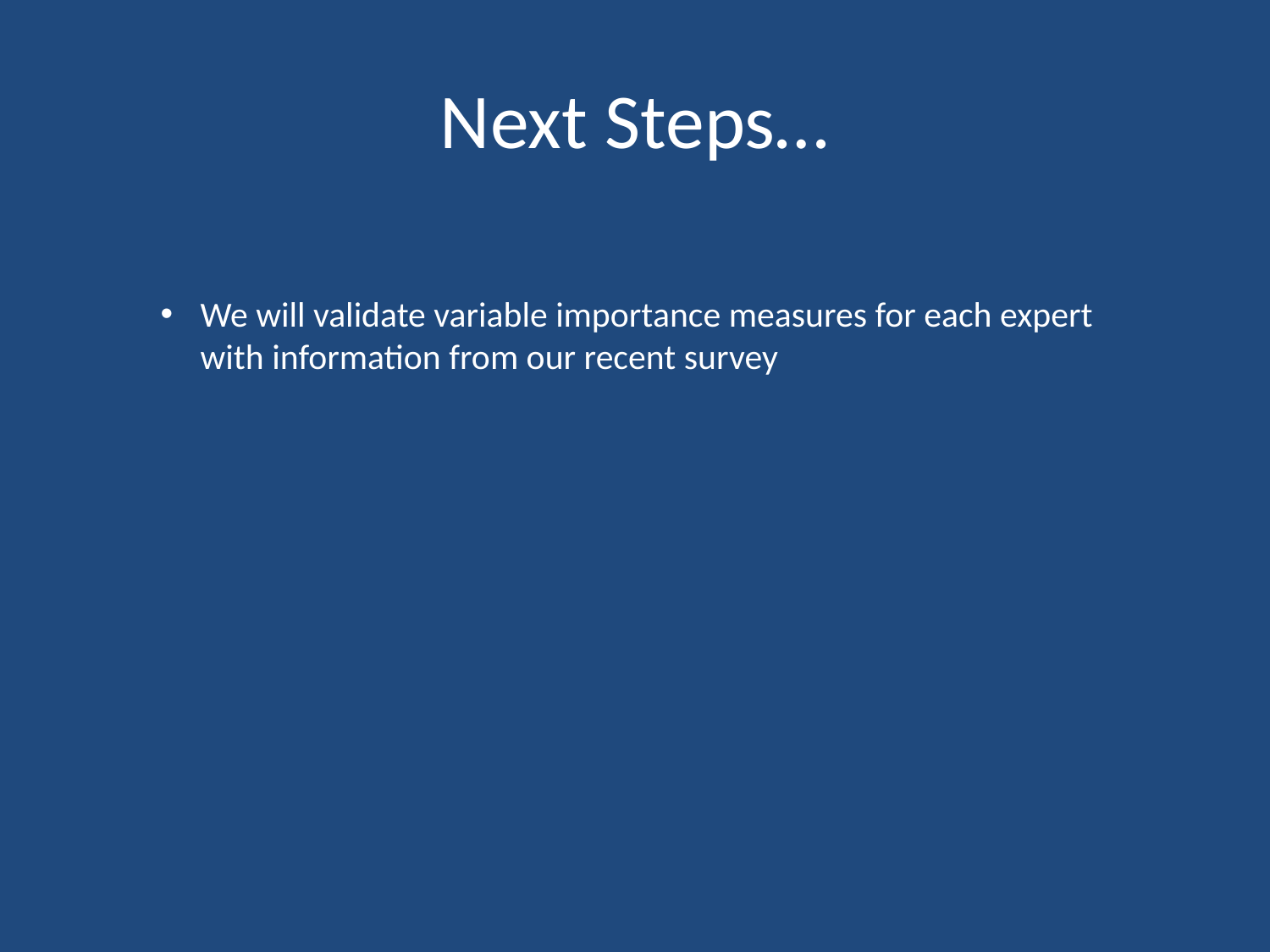

# Next Steps…
We will validate variable importance measures for each expert with information from our recent survey